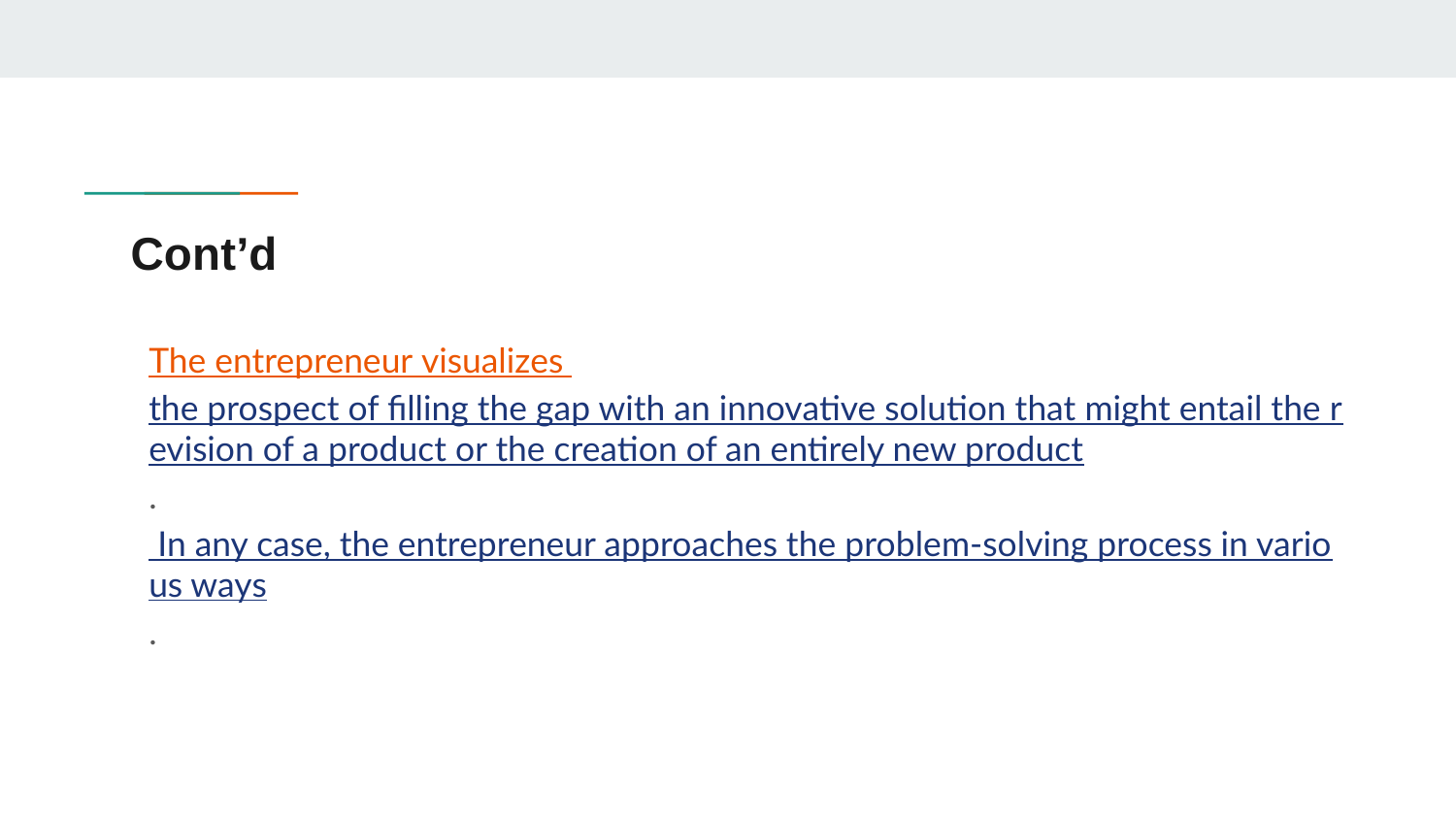

# Cont’d
The entrepreneur visualizes the prospect of filling the gap with an innovative solution that might entail the revision of a product or the creation of an entirely new product. In any case, the entrepreneur approaches the problem-solving process in various ways.